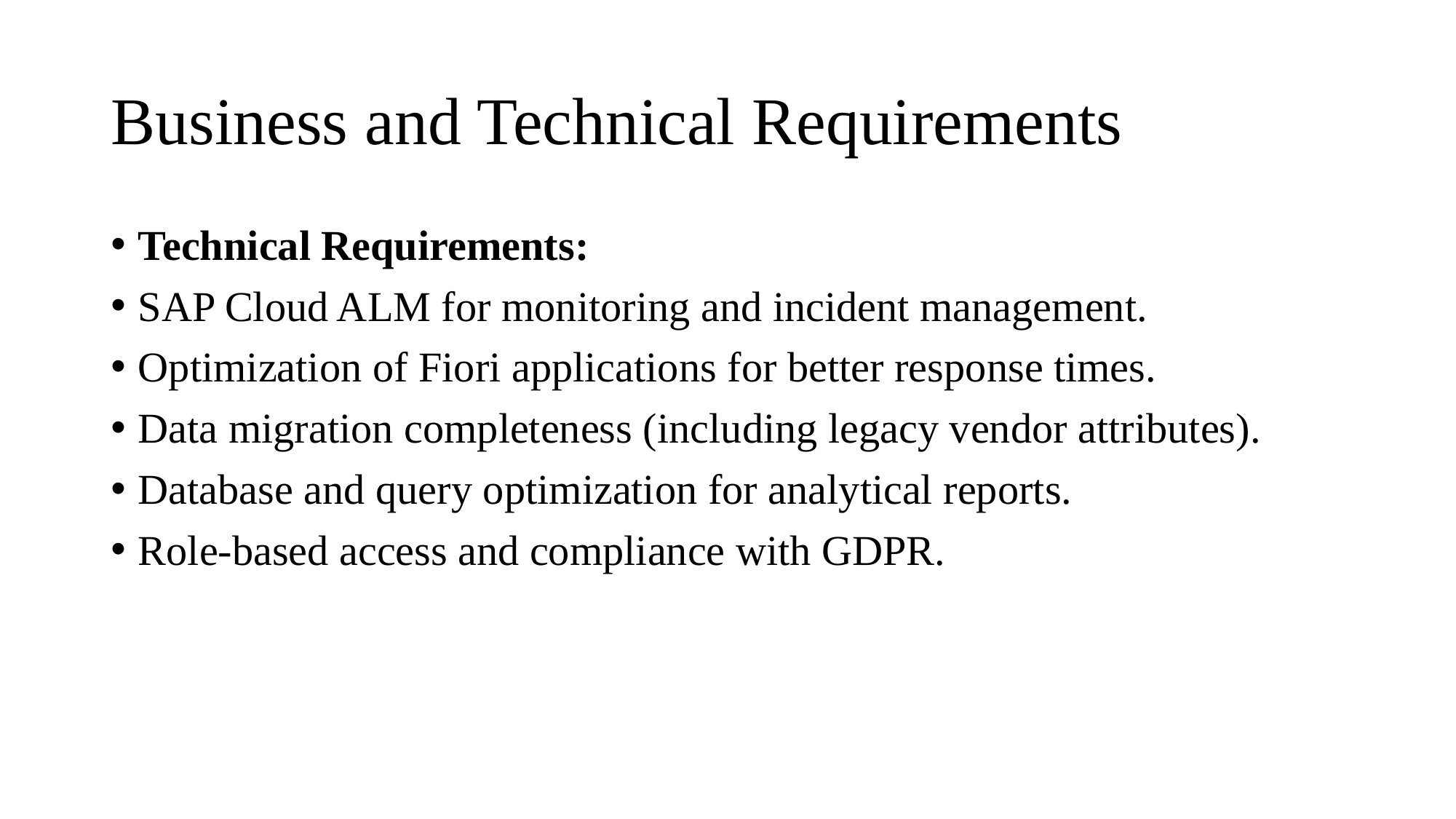

# Business and Technical Requirements
Technical Requirements:
SAP Cloud ALM for monitoring and incident management.
Optimization of Fiori applications for better response times.
Data migration completeness (including legacy vendor attributes).
Database and query optimization for analytical reports.
Role-based access and compliance with GDPR.